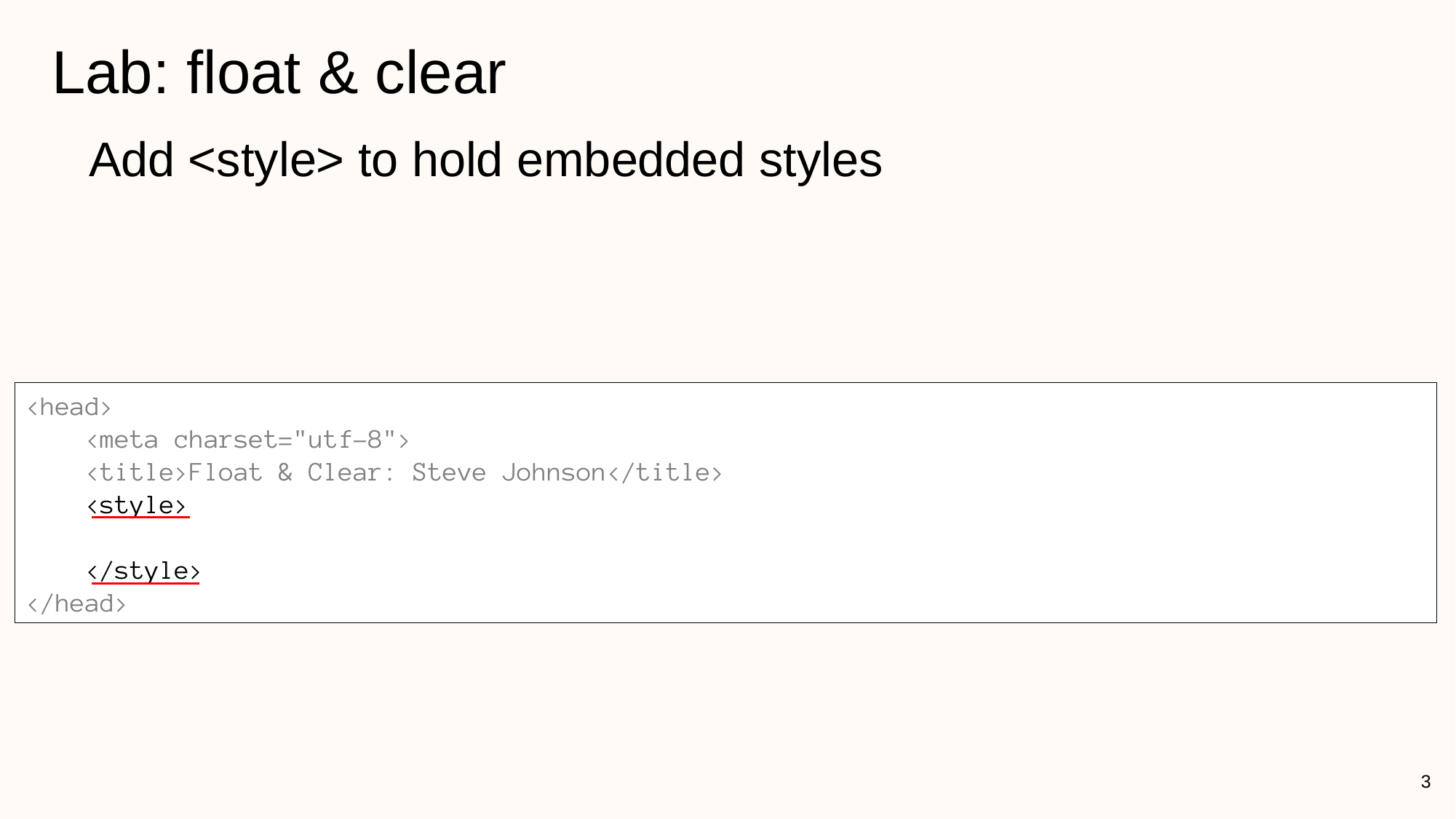

# Lab: float & clear
Add <style> to hold embedded styles
<head>
    <meta charset="utf-8">
    <title>Float & Clear: Steve Johnson</title>
</head>
<head>
    <meta charset="utf-8">
    <title>Float & Clear: Steve Johnson</title>
    <style>

    </style>
</head>
3